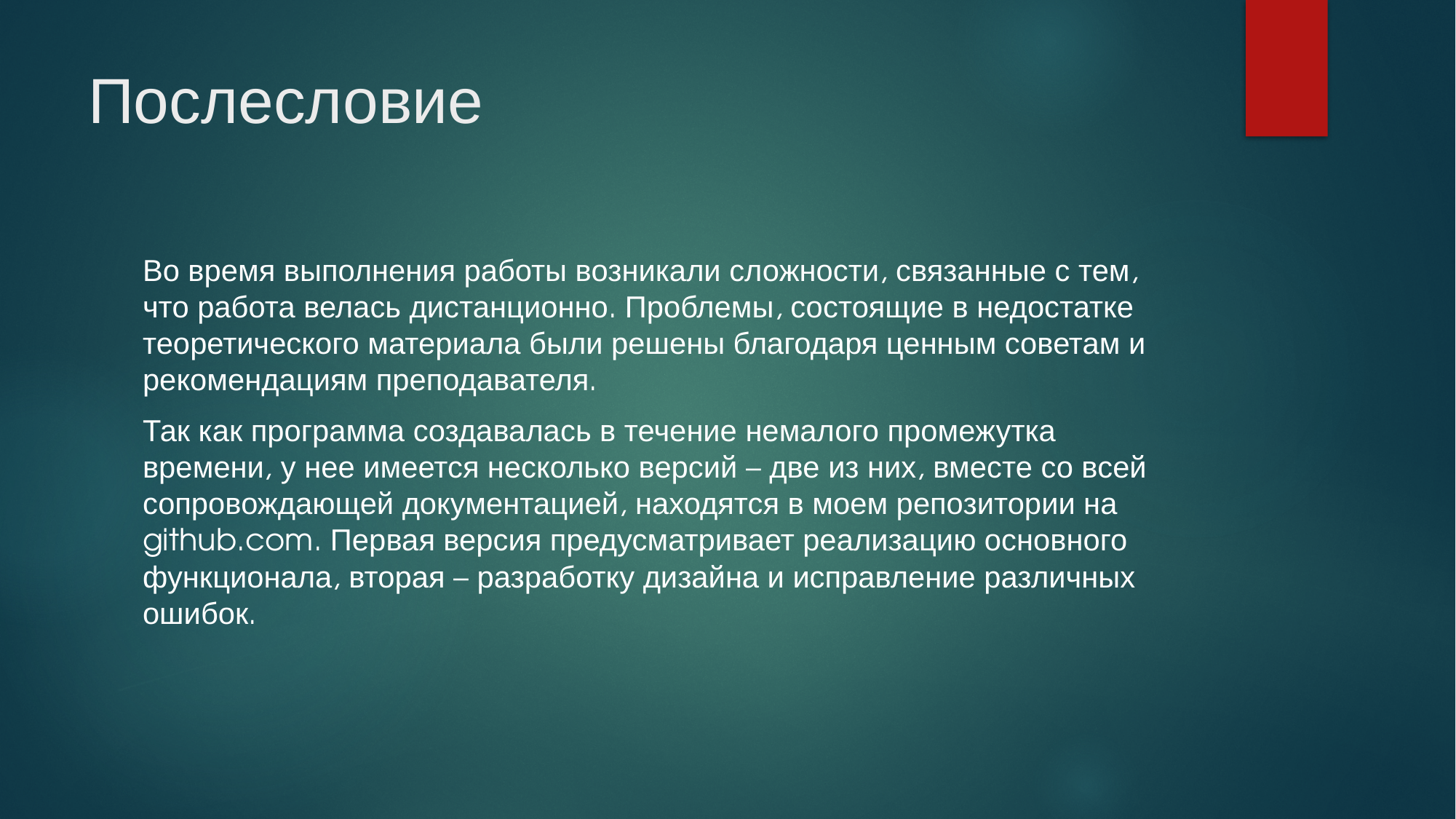

# Послесловие
Во время выполнения работы возникали сложности, связанные с тем, что работа велась дистанционно. Проблемы, состоящие в недостатке теоретического материала были решены благодаря ценным советам и рекомендациям преподавателя.
Так как программа создавалась в течение немалого промежутка времени, у нее имеется несколько версий – две из них, вместе со всей сопровождающей документацией, находятся в моем репозитории на github.com. Первая версия предусматривает реализацию основного функционала, вторая – разработку дизайна и исправление различных ошибок.